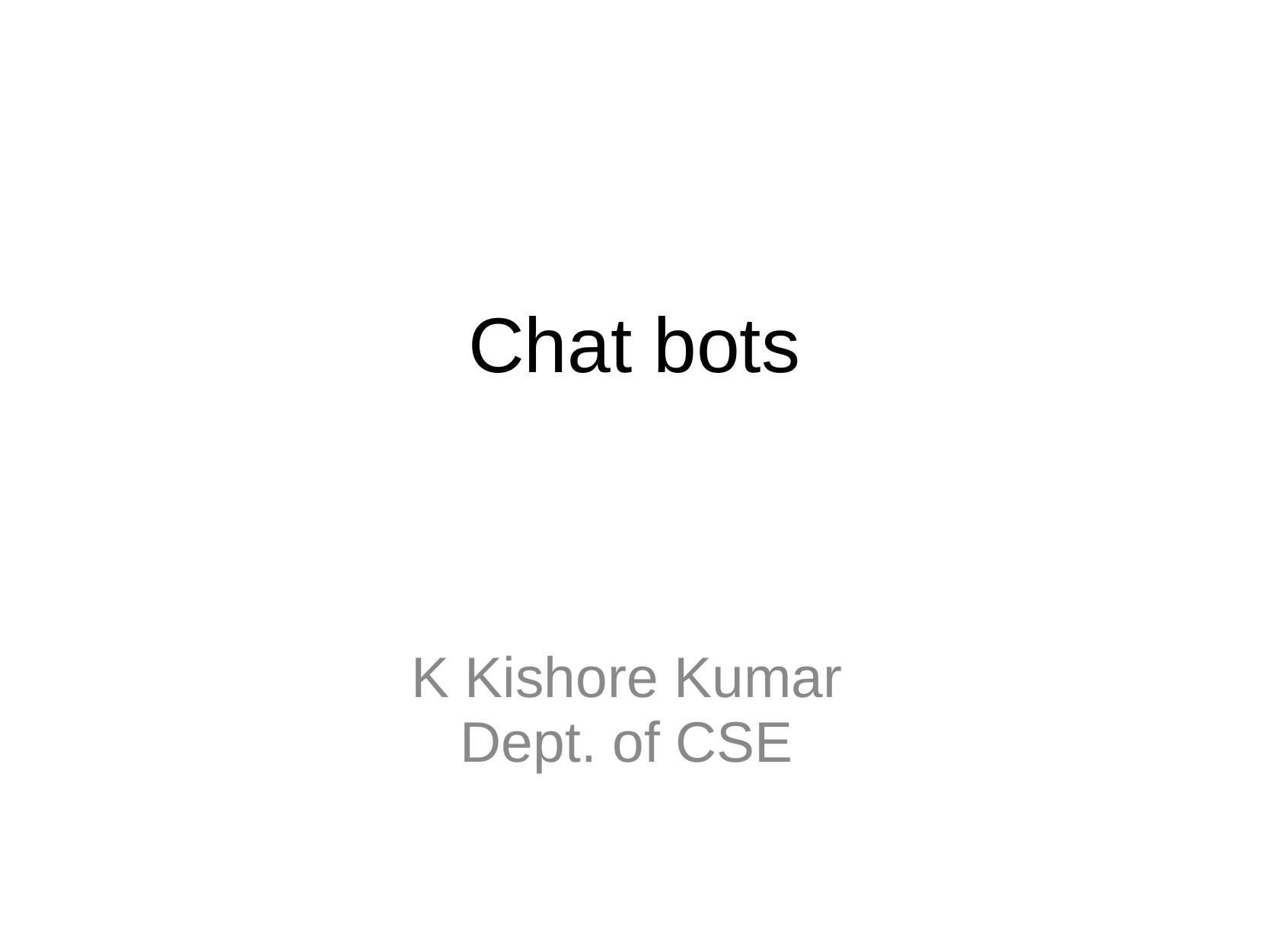

Chat bots
K Kishore Kumar
Dept. of CSE